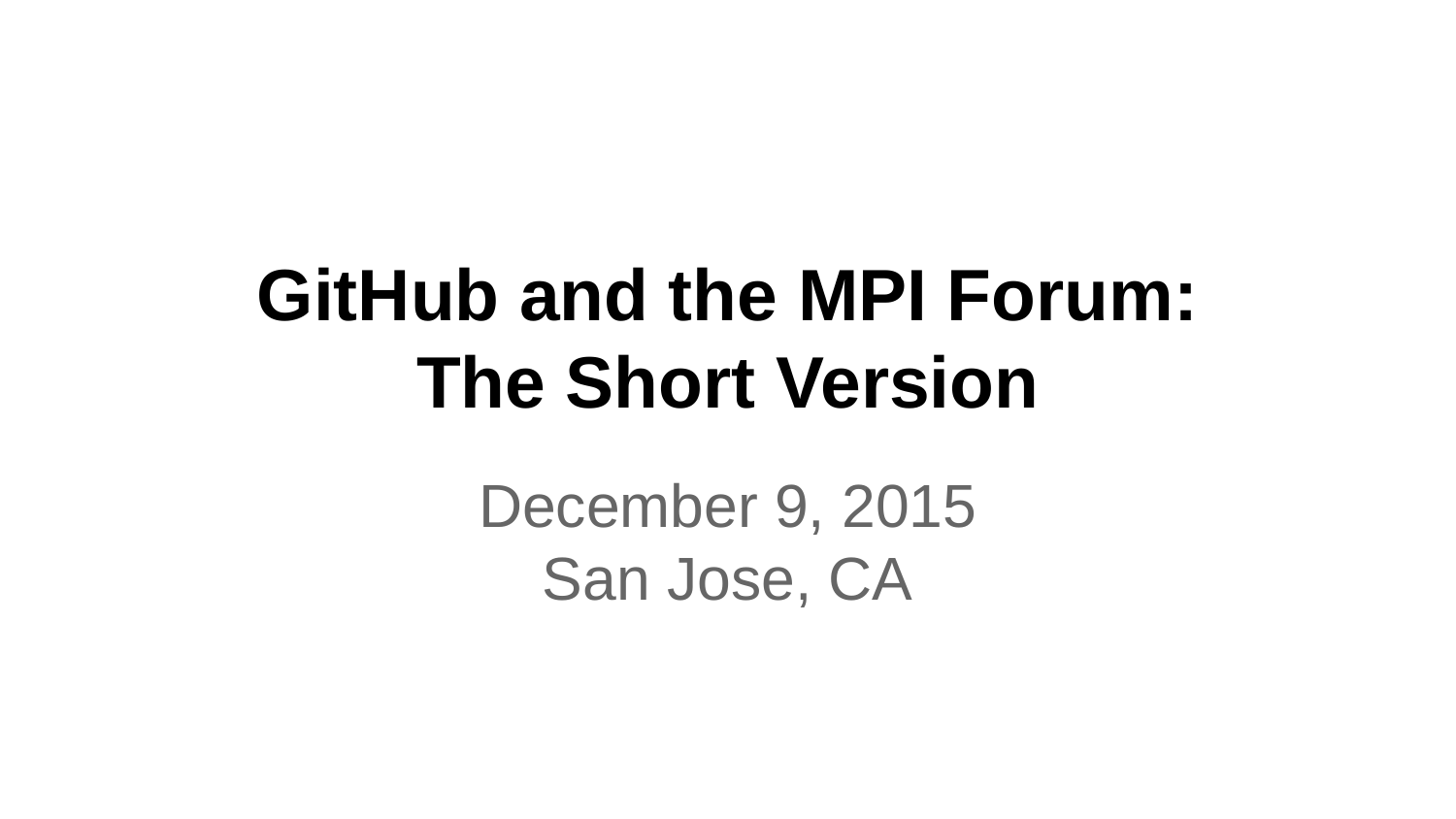

# GitHub and the MPI Forum: The Short Version
December 9, 2015
San Jose, CA